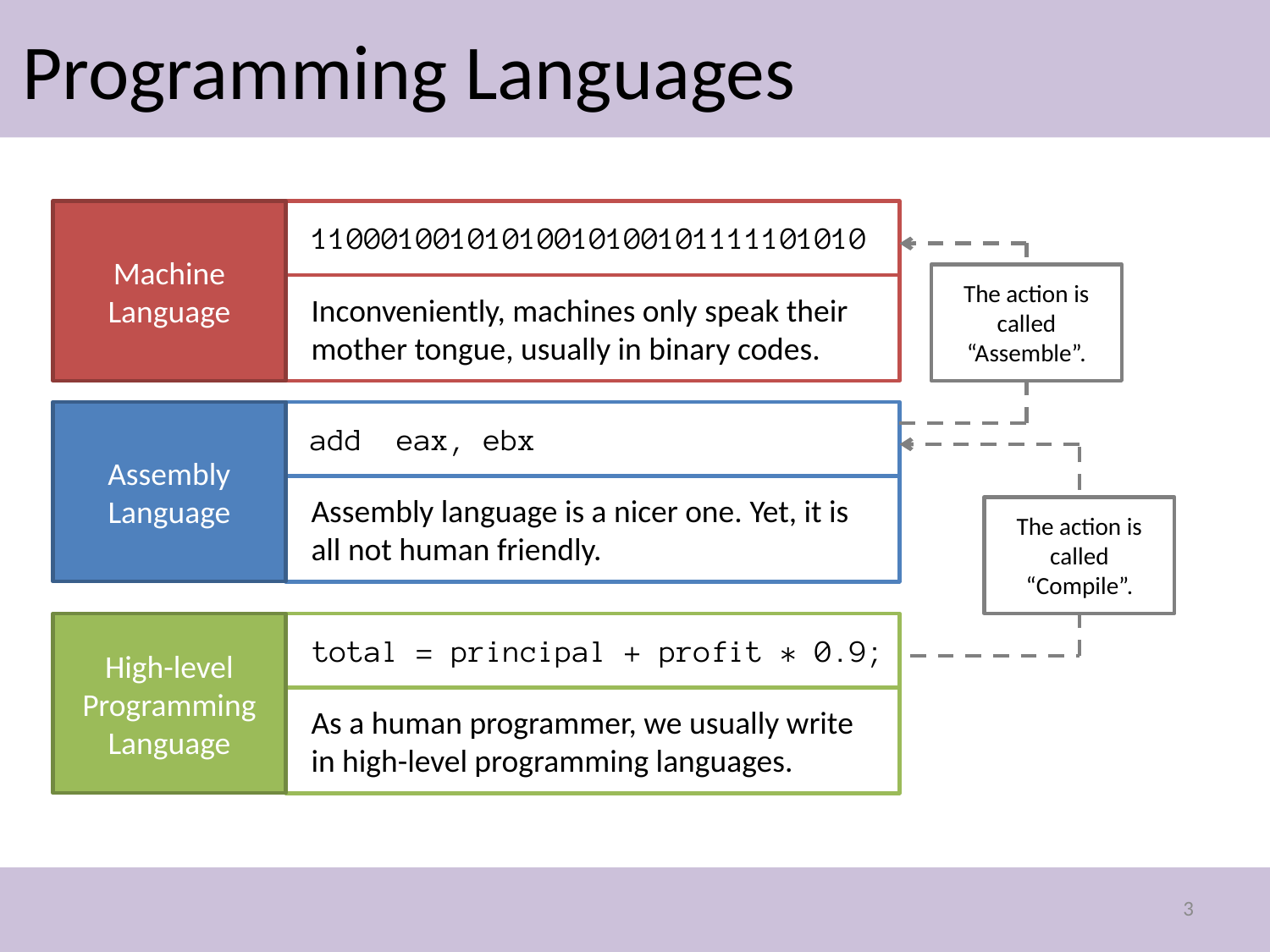

# Programming Languages
Machine Language

11000100101010010100101111101010
The action is called “Assemble”.
Inconveniently, machines only speak their mother tongue, usually in binary codes.
Assembly Language

add  eax, ebx
Assembly language is a nicer one. Yet, it is all not human friendly.
The action is called “Compile”.
High-level Programming Language

total = principal + profit * 0.9;
As a human programmer, we usually write in high-level programming languages.
3